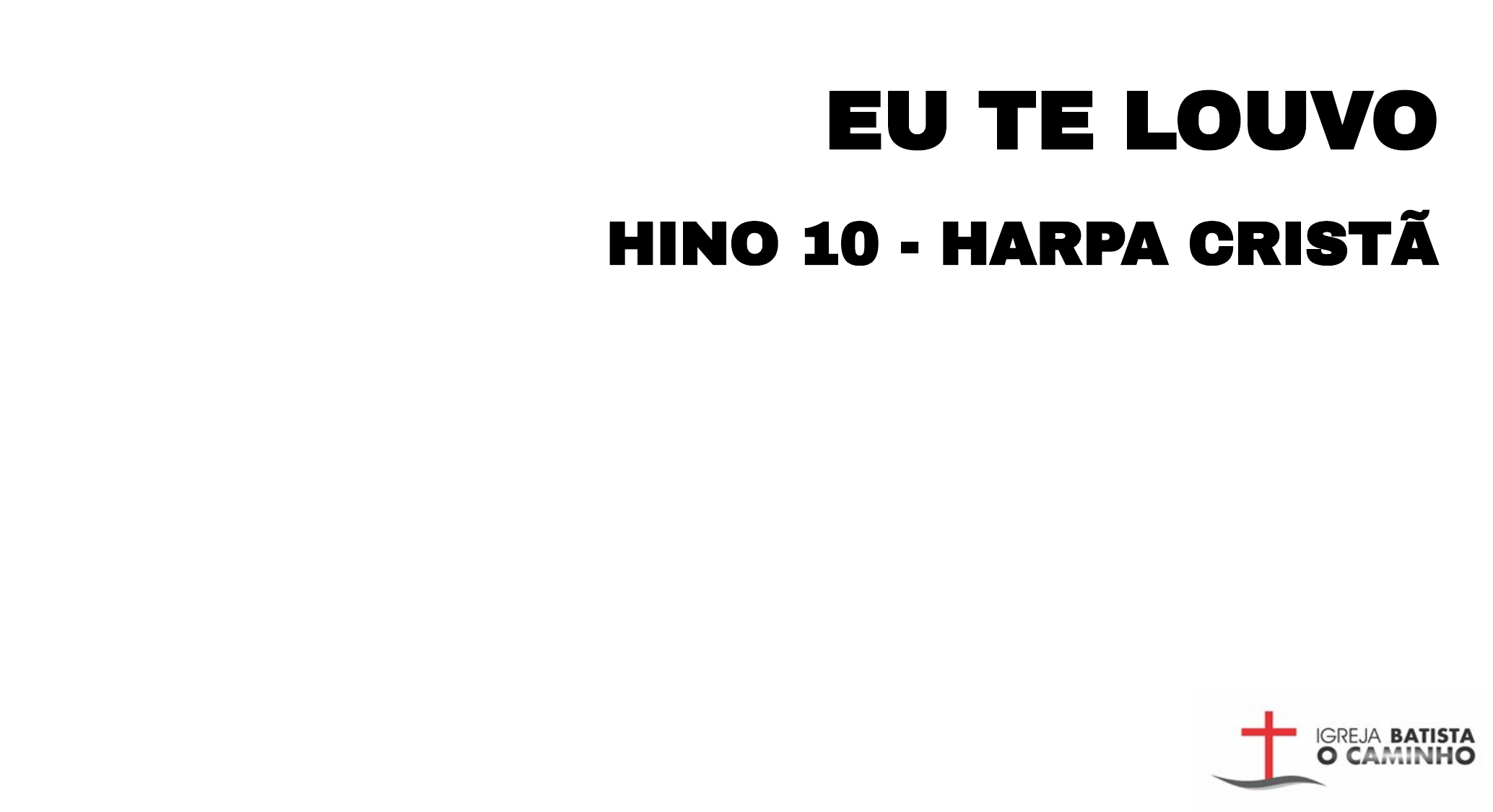

# EU TE LOUVO
HINO 10 - HARPA CRISTÃ